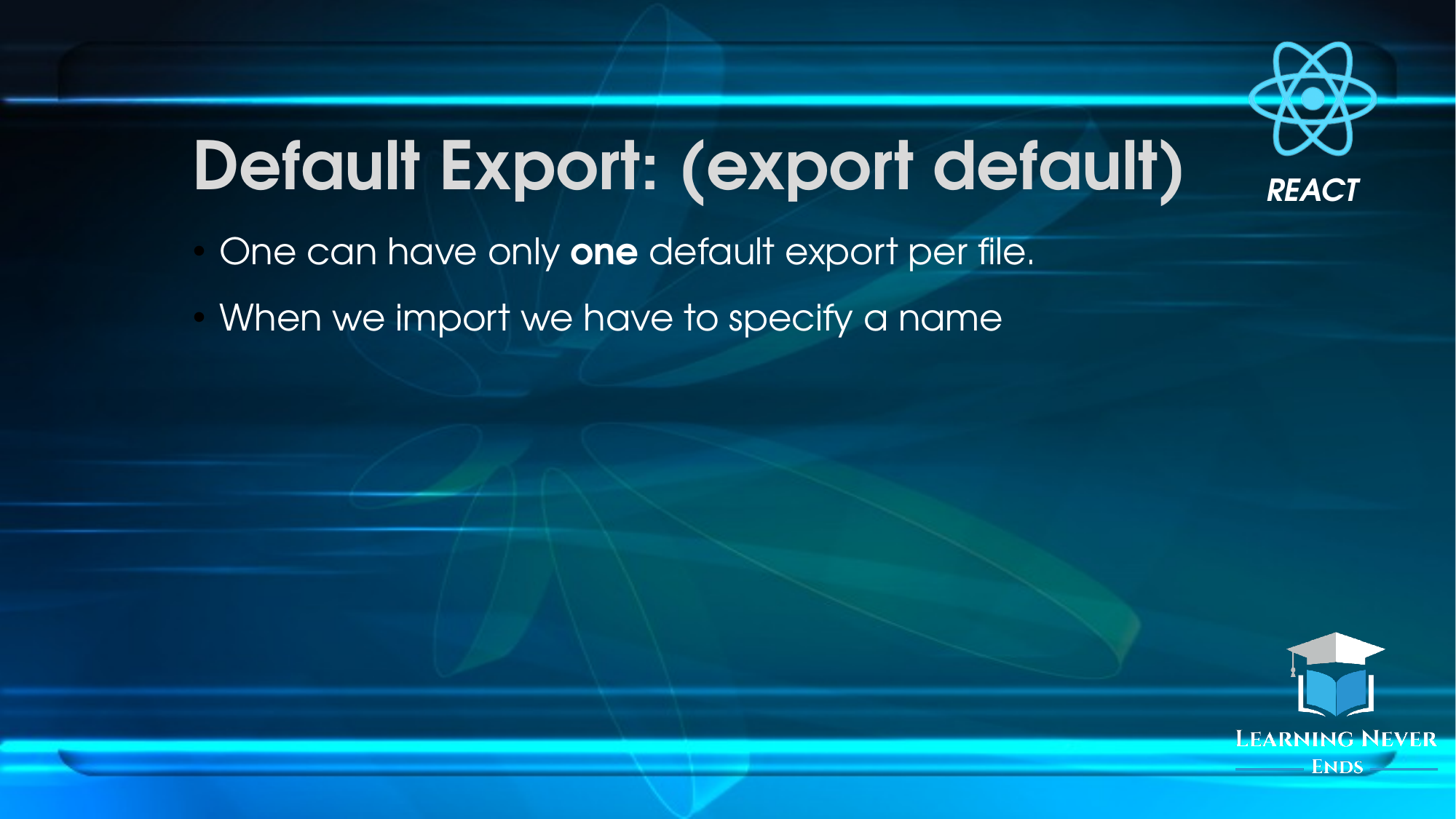

# Default Export: (export default)
One can have only one default export per file.
When we import we have to specify a name